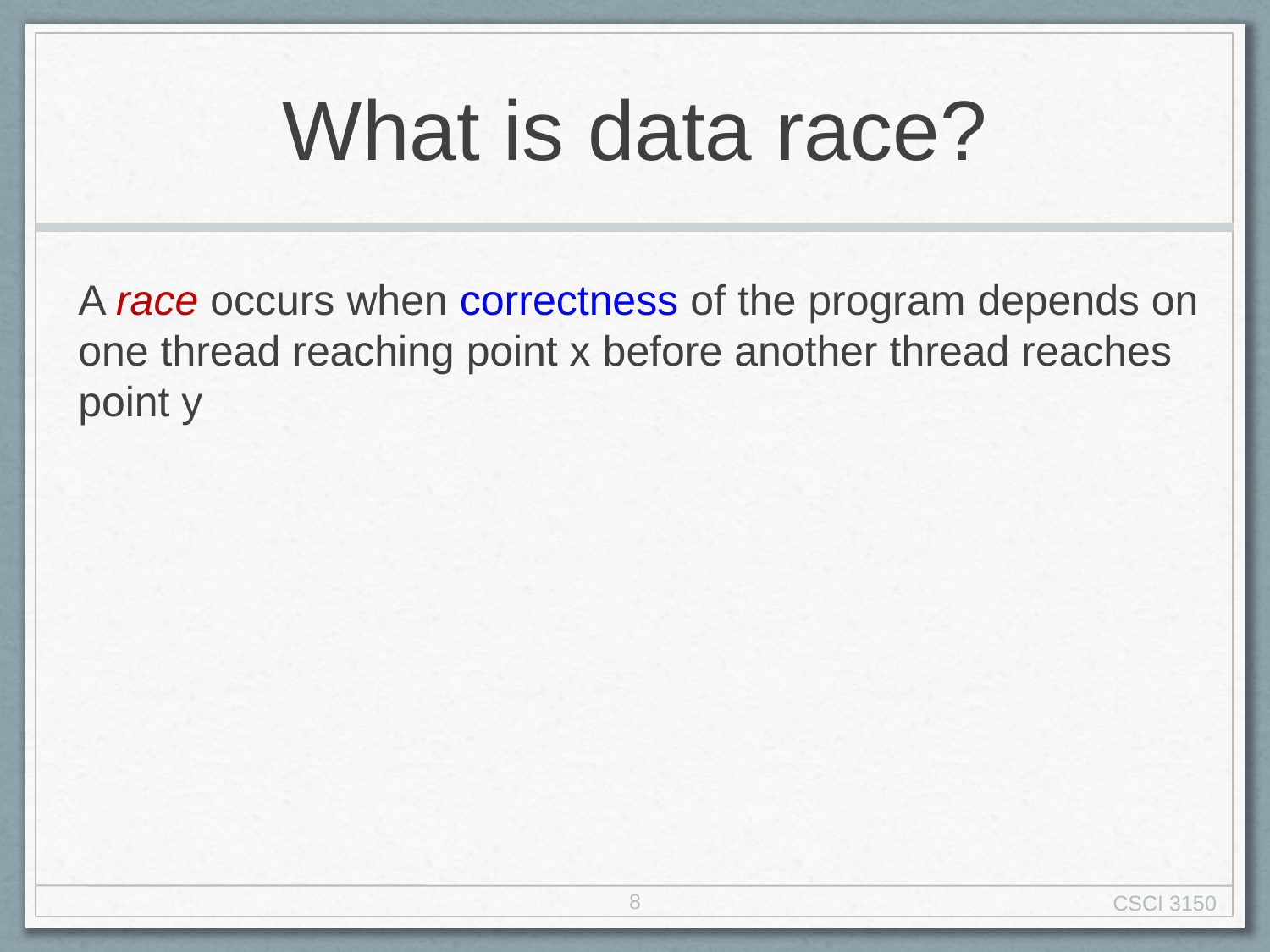

# What is data race?
A race occurs when correctness of the program depends on one thread reaching point x before another thread reaches point y

8
CSCI 3150